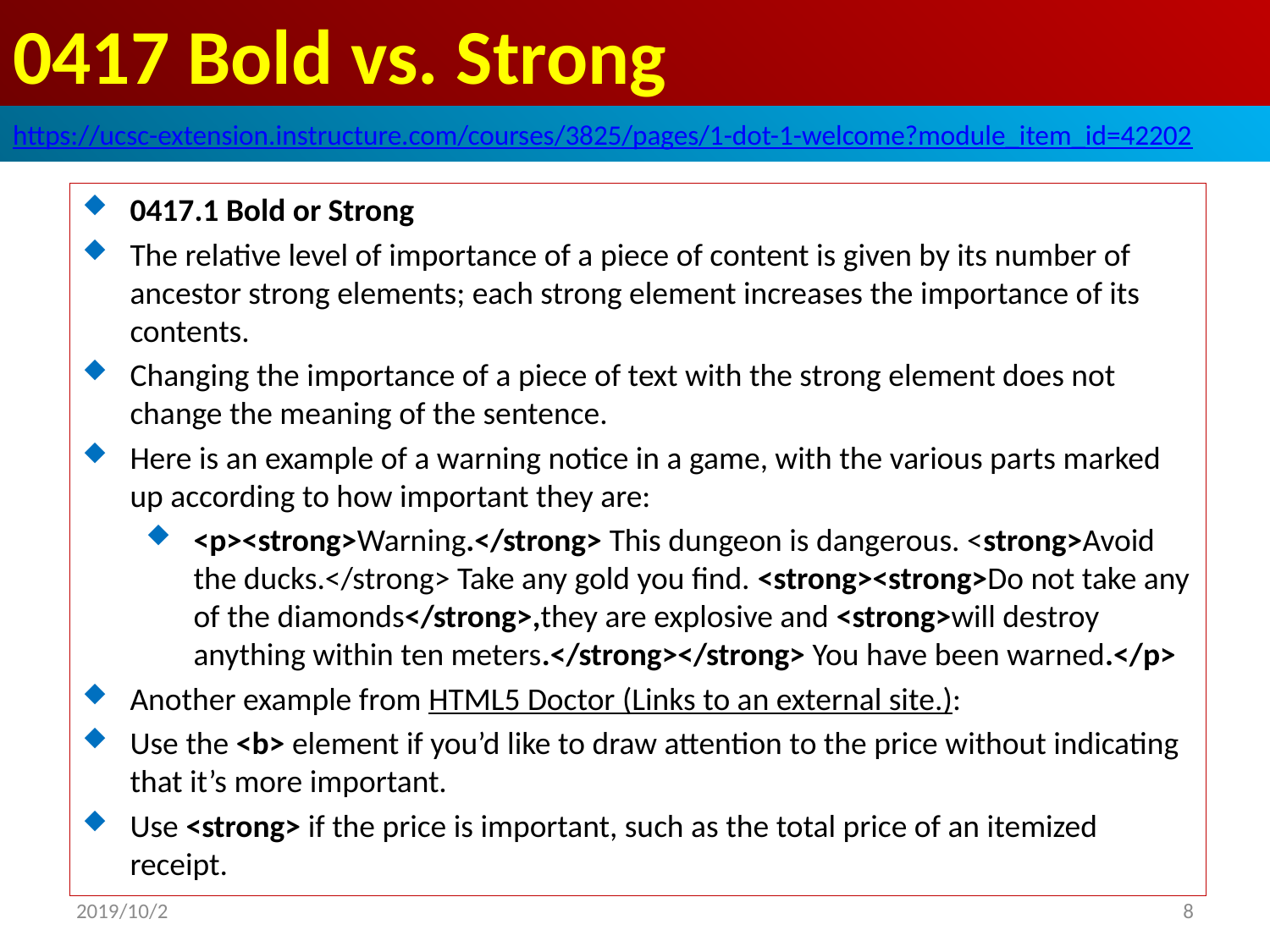

# 0417 Bold vs. Strong
https://ucsc-extension.instructure.com/courses/3825/pages/1-dot-1-welcome?module_item_id=42202
0417.1 Bold or Strong
The relative level of importance of a piece of content is given by its number of ancestor strong elements; each strong element increases the importance of its contents.
Changing the importance of a piece of text with the strong element does not change the meaning of the sentence.
Here is an example of a warning notice in a game, with the various parts marked up according to how important they are:
<p><strong>Warning.</strong> This dungeon is dangerous. <strong>Avoid the ducks.</strong> Take any gold you find. <strong><strong>Do not take any of the diamonds</strong>,they are explosive and <strong>will destroy anything within ten meters.</strong></strong> You have been warned.</p>
Another example from HTML5 Doctor (Links to an external site.):
Use the <b> element if you’d like to draw attention to the price without indicating that it’s more important.
Use <strong> if the price is important, such as the total price of an itemized receipt.

2019/10/2
8